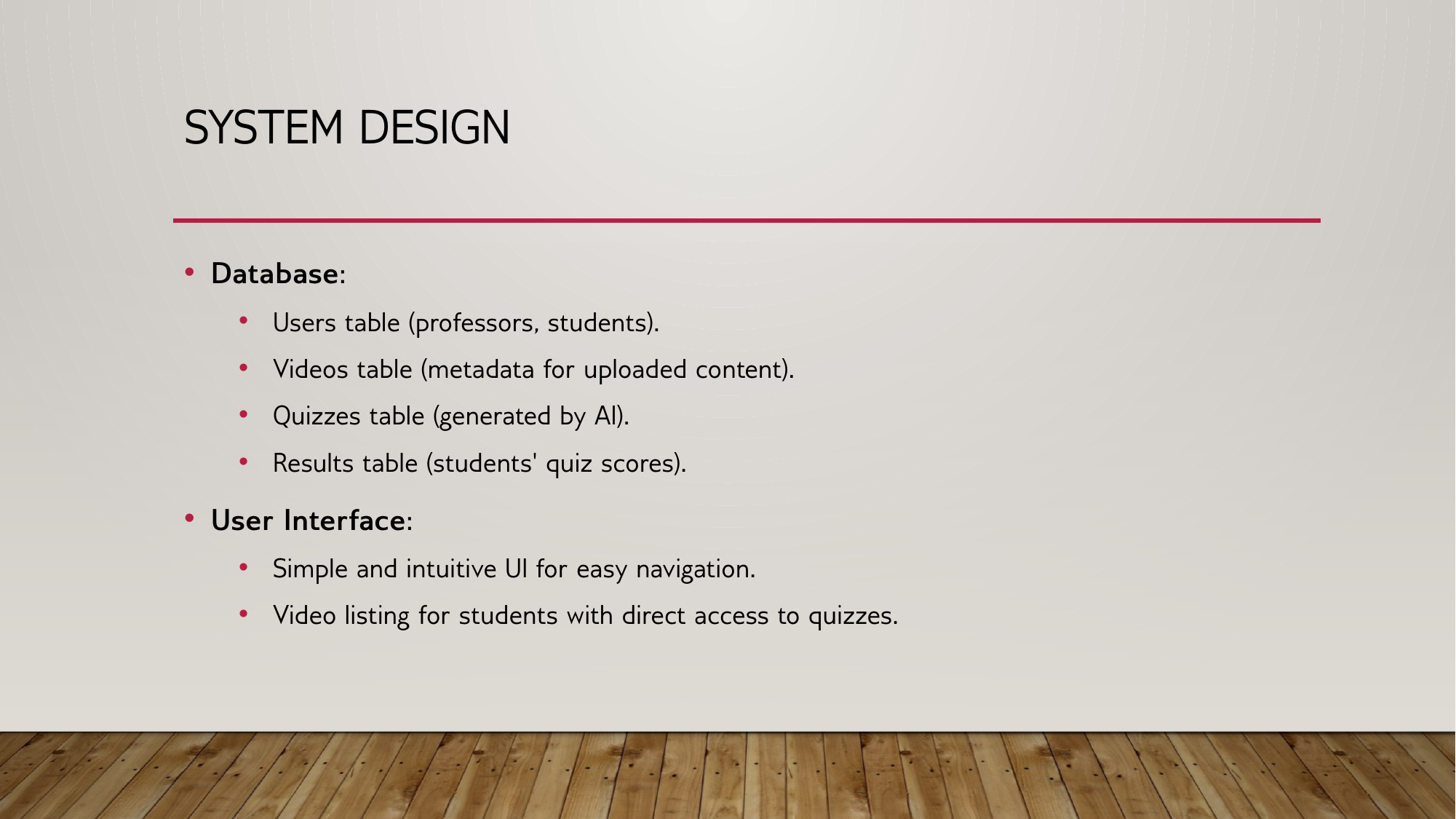

# System design
Database:
Users table (professors, students).
Videos table (metadata for uploaded content).
Quizzes table (generated by AI).
Results table (students' quiz scores).
User Interface:
Simple and intuitive UI for easy navigation.
Video listing for students with direct access to quizzes.